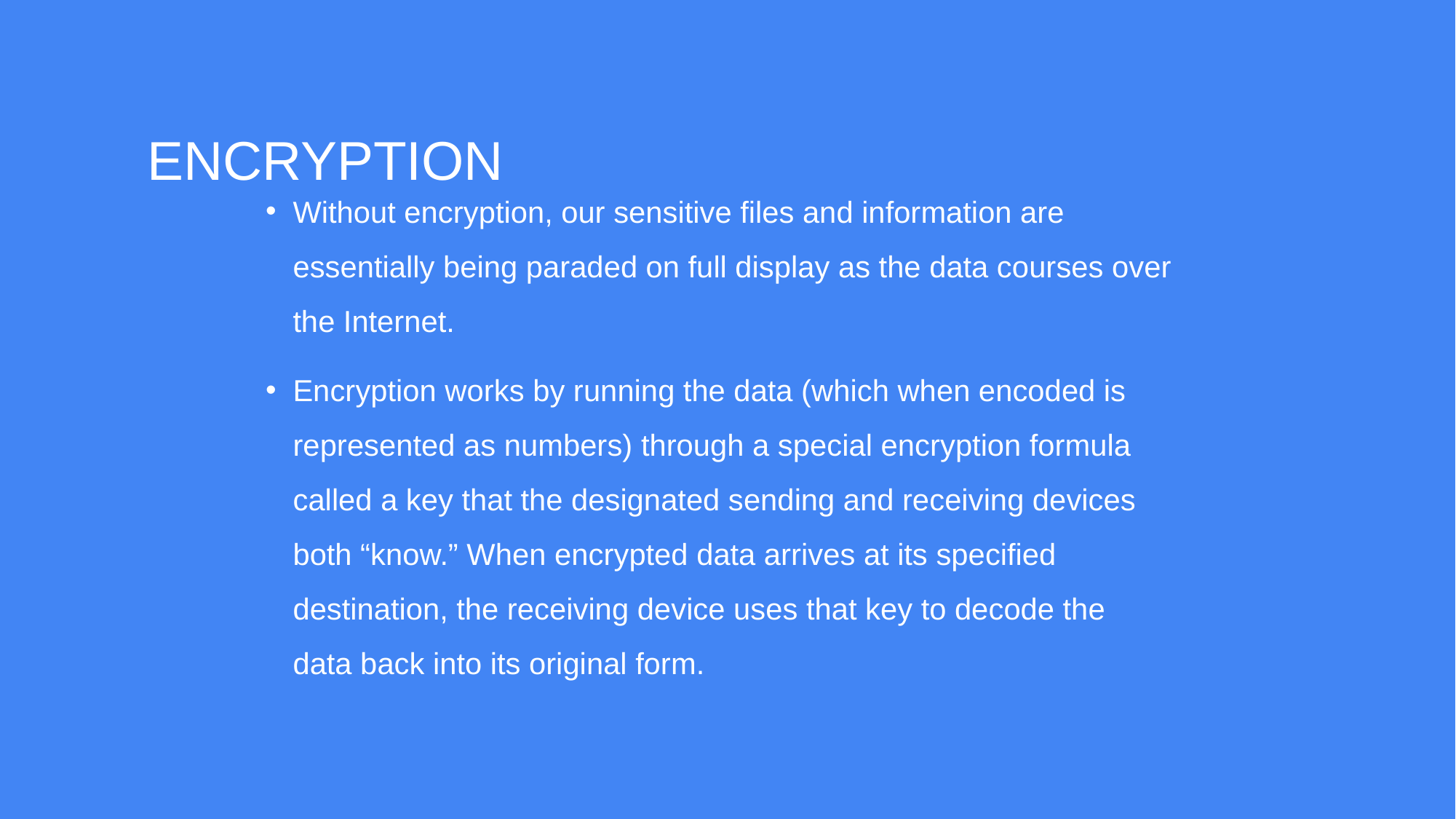

# ENCRYPTION
Without encryption, our sensitive files and information are essentially being paraded on full display as the data courses over the Internet.
Encryption works by running the data (which when encoded is represented as numbers) through a special encryption formula called a key that the designated sending and receiving devices both “know.” When encrypted data arrives at its specified destination, the receiving device uses that key to decode the data back into its original form.